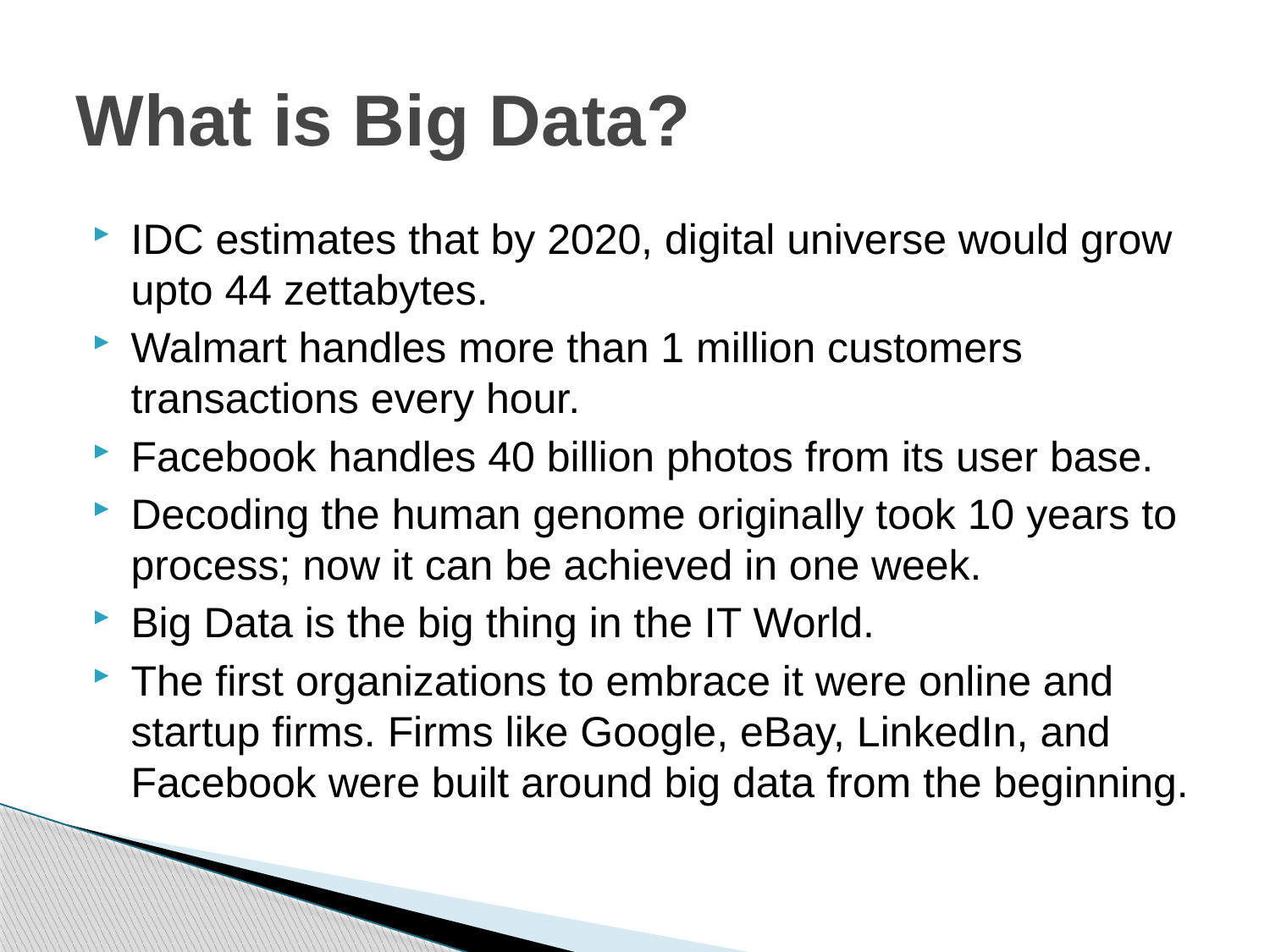

# What is Big Data?
IDC estimates that by 2020, digital universe would grow upto 44 zettabytes.
Walmart handles more than 1 million customers transactions every hour.
Facebook handles 40 billion photos from its user base.
Decoding the human genome originally took 10 years to process; now it can be achieved in one week.
Big Data is the big thing in the IT World.
The first organizations to embrace it were online and startup firms. Firms like Google, eBay, LinkedIn, and Facebook were built around big data from the beginning.